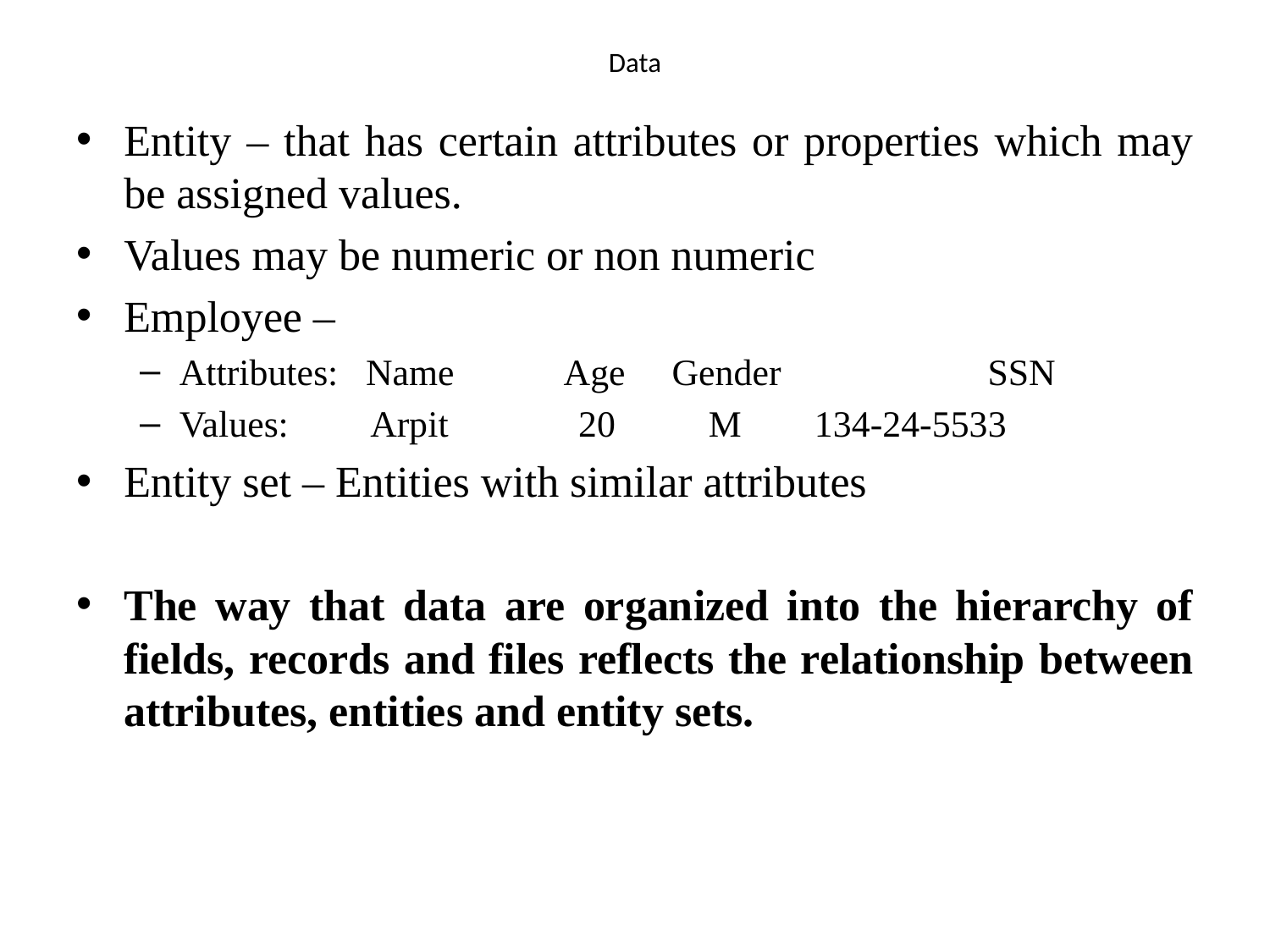

# Data
Entity – that has certain attributes or properties which may be assigned values.
Values may be numeric or non numeric
Employee –
Attributes:   Name            Age     Gender     	     SSN
Values:         Arpit              20          M     	134-24-5533
Entity set – Entities with similar attributes

The way that data are organized into the hierarchy of fields, records and files reflects the relationship between attributes, entities and entity sets.